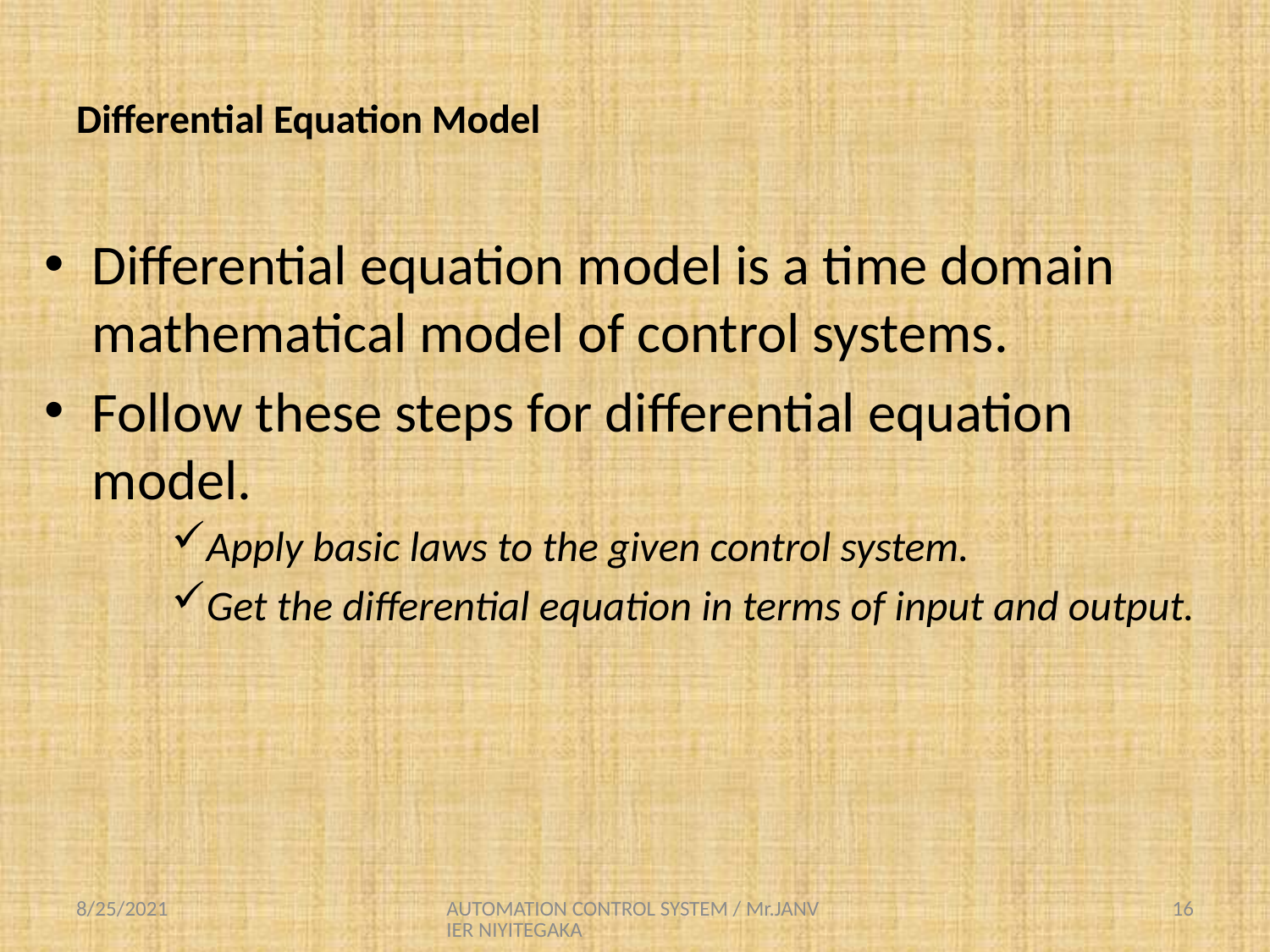

# Differential Equation Model
Differential equation model is a time domain mathematical model of control systems.
Follow these steps for differential equation model.
Apply basic laws to the given control system.
Get the differential equation in terms of input and output.

8/25/2021
AUTOMATION CONTROL SYSTEM / Mr.JANVIER NIYITEGAKA
16